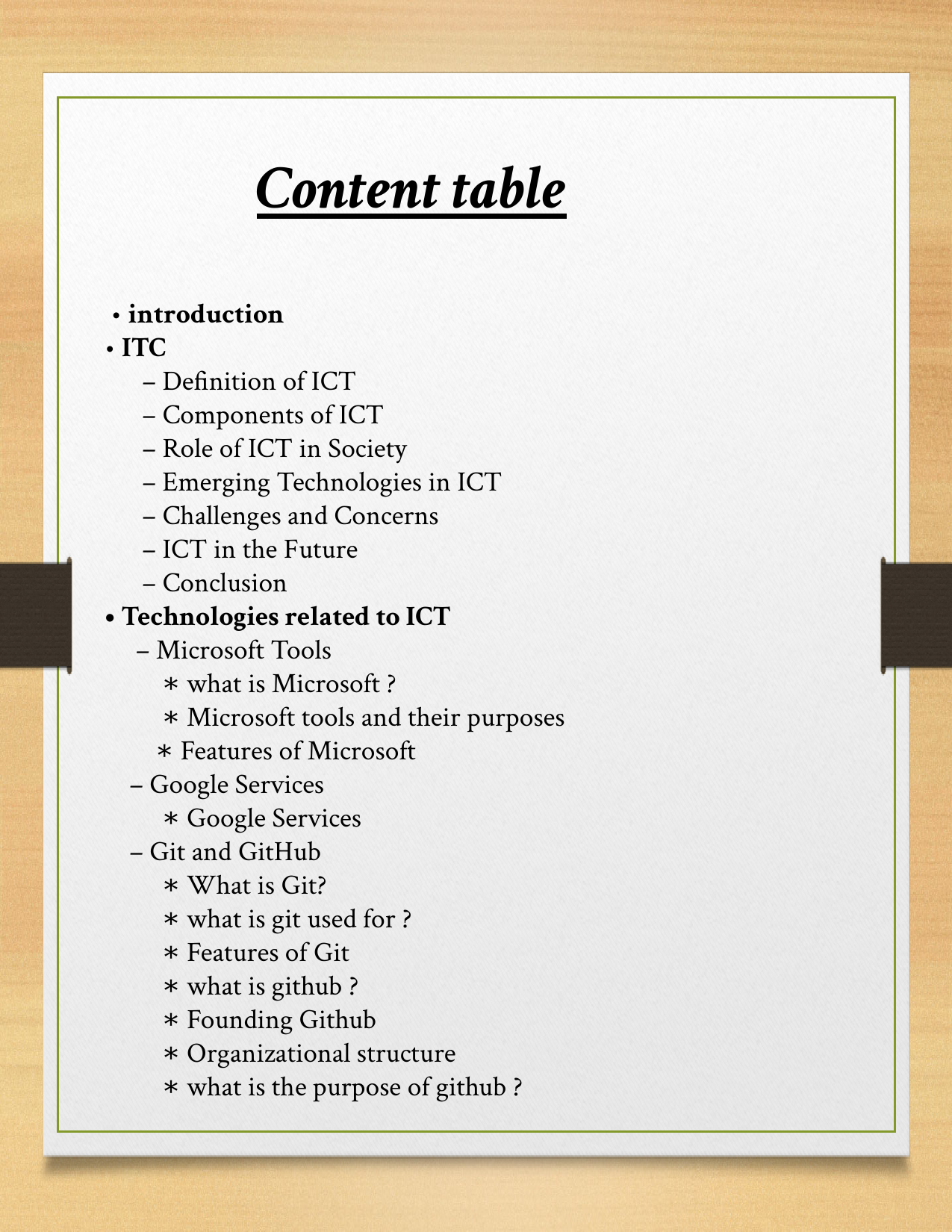

Content table

 • introduction
• ITC
      – Definition of ICT
      – Components of ICT
      – Role of ICT in Society
      – Emerging Technologies in ICT
      – Challenges and Concerns
      – ICT in the Future
      – Conclusion
• Technologies related to ICT
     – Microsoft Tools
         ∗ what is Microsoft ?
         ∗ Microsoft tools and their purposes
        ∗ Features of Microsoft
    – Google Services
         ∗ Google Services
    – Git and GitHub
         ∗ What is Git?
         ∗ what is git used for ?
         ∗ Features of Git
         ∗ what is github ?
         ∗ Founding Github
         ∗ Organizational structure
         ∗ what is the purpose of github ?